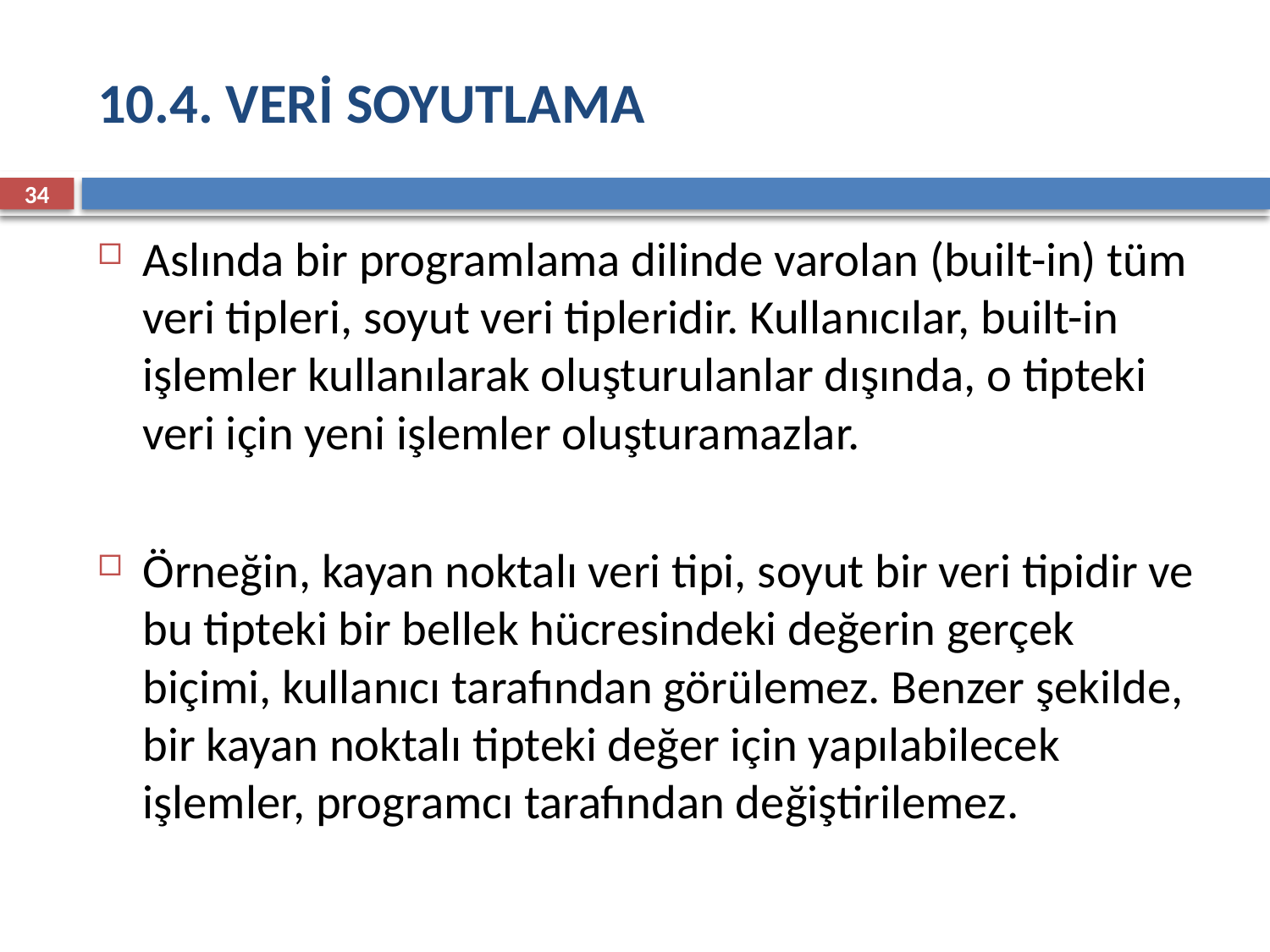

# 10.4. VERİ SOYUTLAMA
34
Aslında bir programlama dilinde varolan (built-in) tüm veri tipleri, soyut veri tipleridir. Kullanıcılar, built-in işlemler kullanılarak oluşturulanlar dışında, o tipteki veri için yeni işlemler oluşturamazlar.

Örneğin, kayan noktalı veri tipi, soyut bir veri tipidir ve bu tipteki bir bellek hücresindeki değerin gerçek biçimi, kullanıcı tarafından görülemez. Benzer şekilde, bir kayan noktalı tipteki değer için yapılabilecek işlemler, programcı tarafından değiştirilemez.